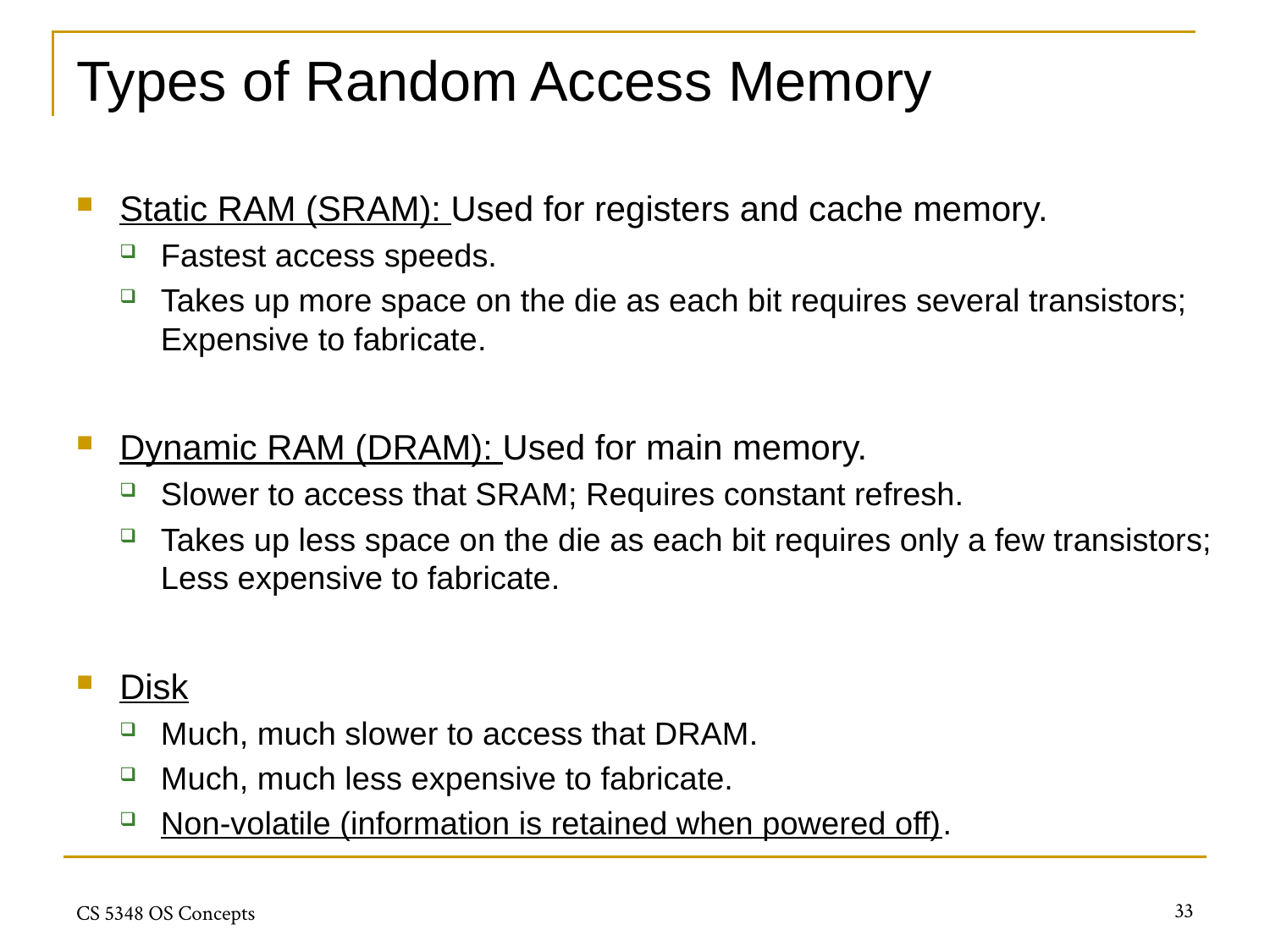

# Types of Random Access Memory
Static RAM (SRAM): Used for registers and cache memory.
Fastest access speeds.
Takes up more space on the die as each bit requires several transistors; Expensive to fabricate.

Dynamic RAM (DRAM): Used for main memory.
Slower to access that SRAM; Requires constant refresh.
Takes up less space on the die as each bit requires only a few transistors; Less expensive to fabricate.

Disk
Much, much slower to access that DRAM.
Much, much less expensive to fabricate.
Non-volatile (information is retained when powered off).

33
CS 5348 OS Concepts